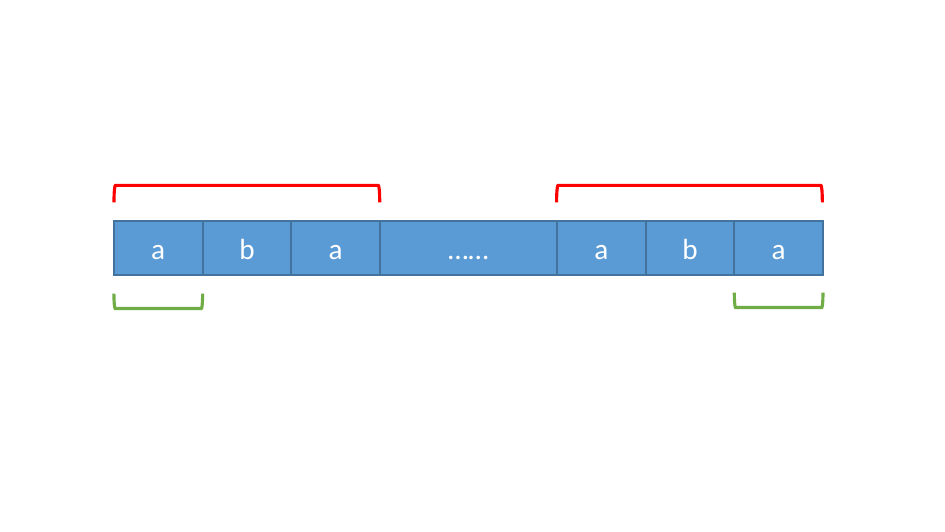

a
b
a
……
a
b
a